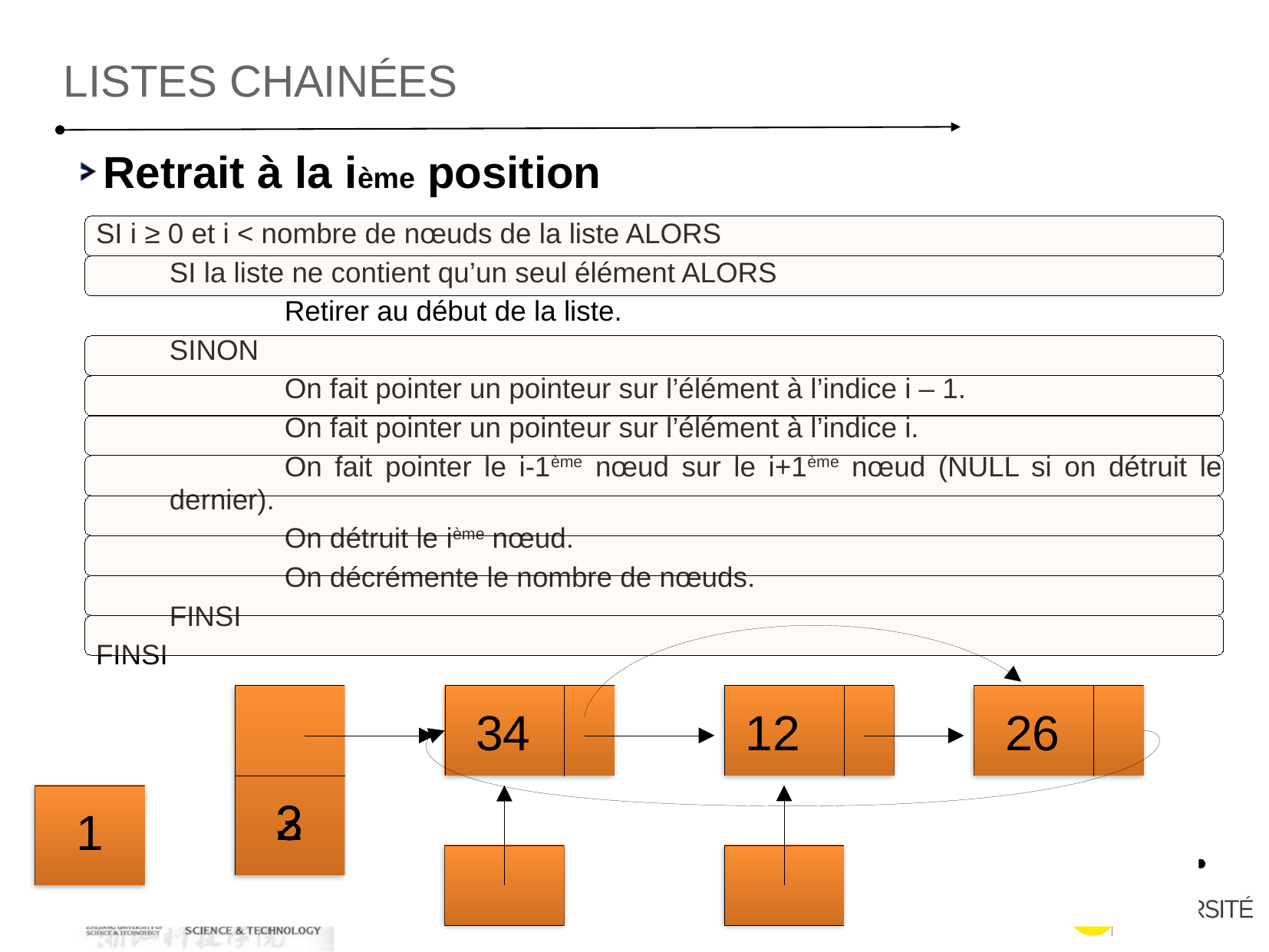

listes chainées
Retrait à la ième position

SI i ≥ 0 et i < nombre de nœuds de la liste ALORS
	SI la liste ne contient qu’un seul élément ALORS
		Retirer au début de la liste.
	SINON
		On fait pointer un pointeur sur l’élément à l’indice i – 1.
		On fait pointer un pointeur sur l’élément à l’indice i.
		On fait pointer le i-1ème nœud sur le i+1ème nœud (NULL si on détruit le dernier).
		On détruit le ième nœud.
		On décrémente le nombre de nœuds.
	FINSI
FINSI

34
12
26

2
3
1